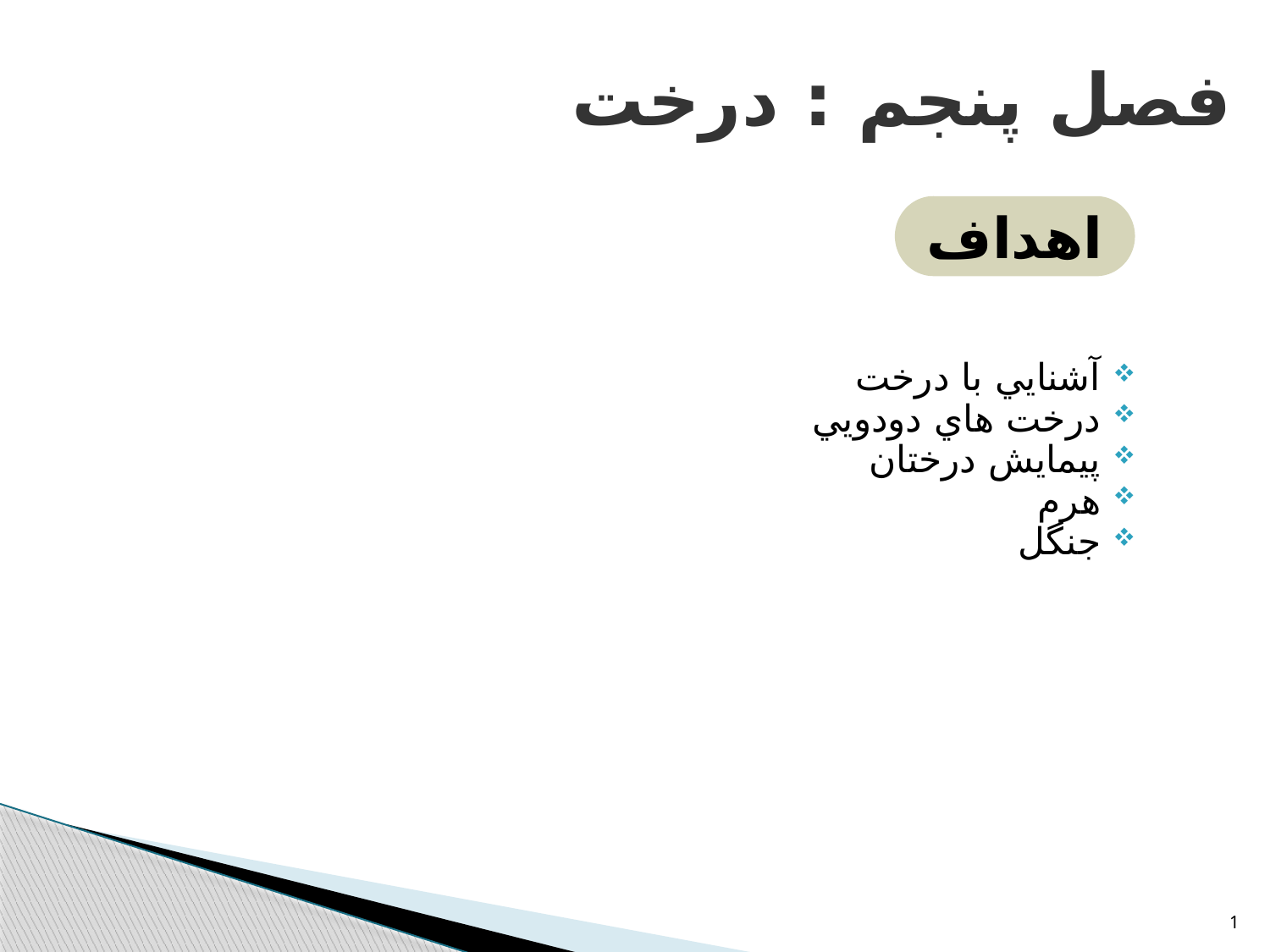

# فصل پنجم : درخت
اهداف

آشنايي با درخت
درخت هاي دودويي
پيمايش درختان
هرم
جنگل
1